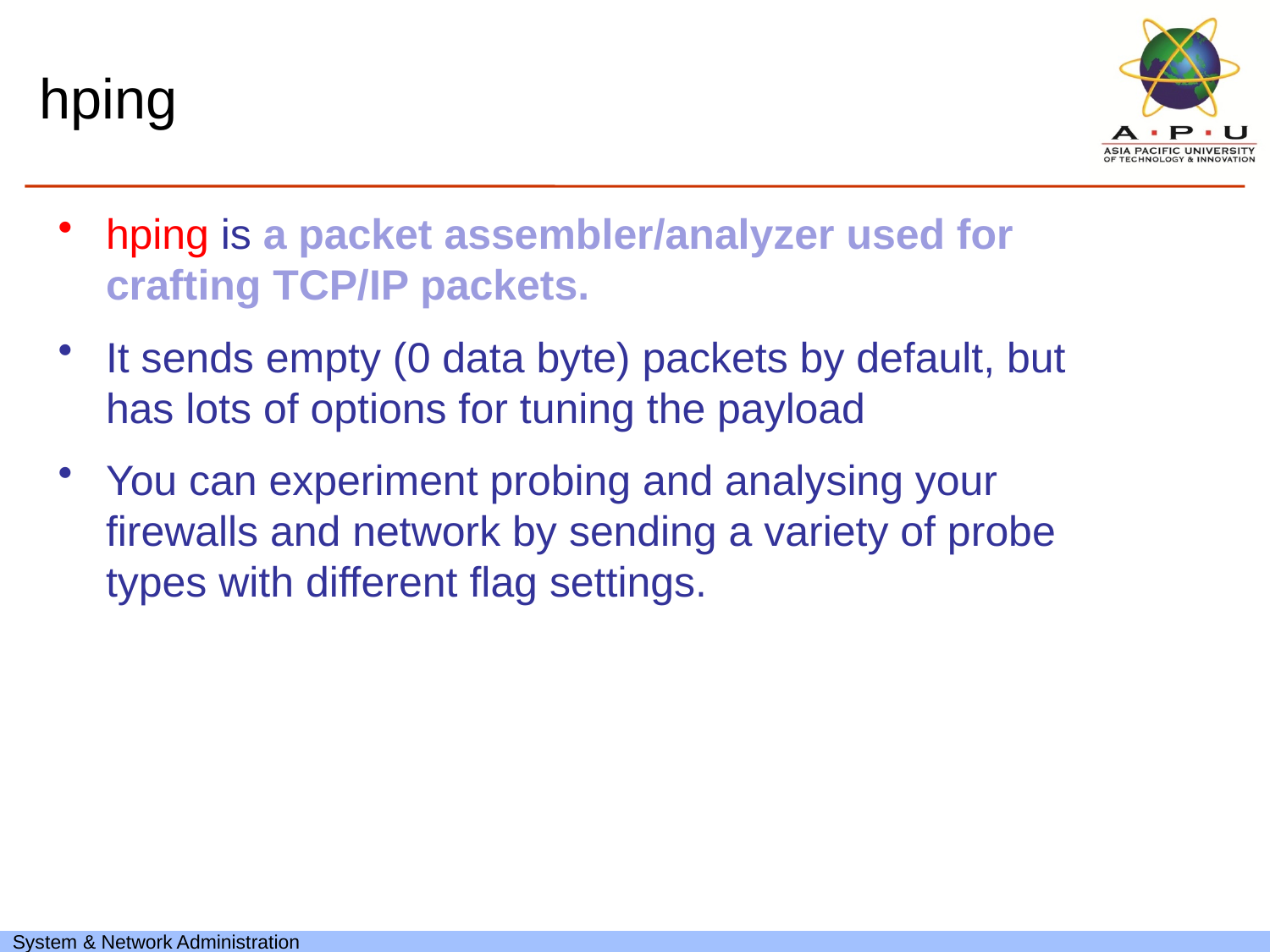

# hping
hping is a packet assembler/analyzer used for crafting TCP/IP packets.
It sends empty (0 data byte) packets by default, but has lots of options for tuning the payload
You can experiment probing and analysing your firewalls and network by sending a variety of probe types with different flag settings.